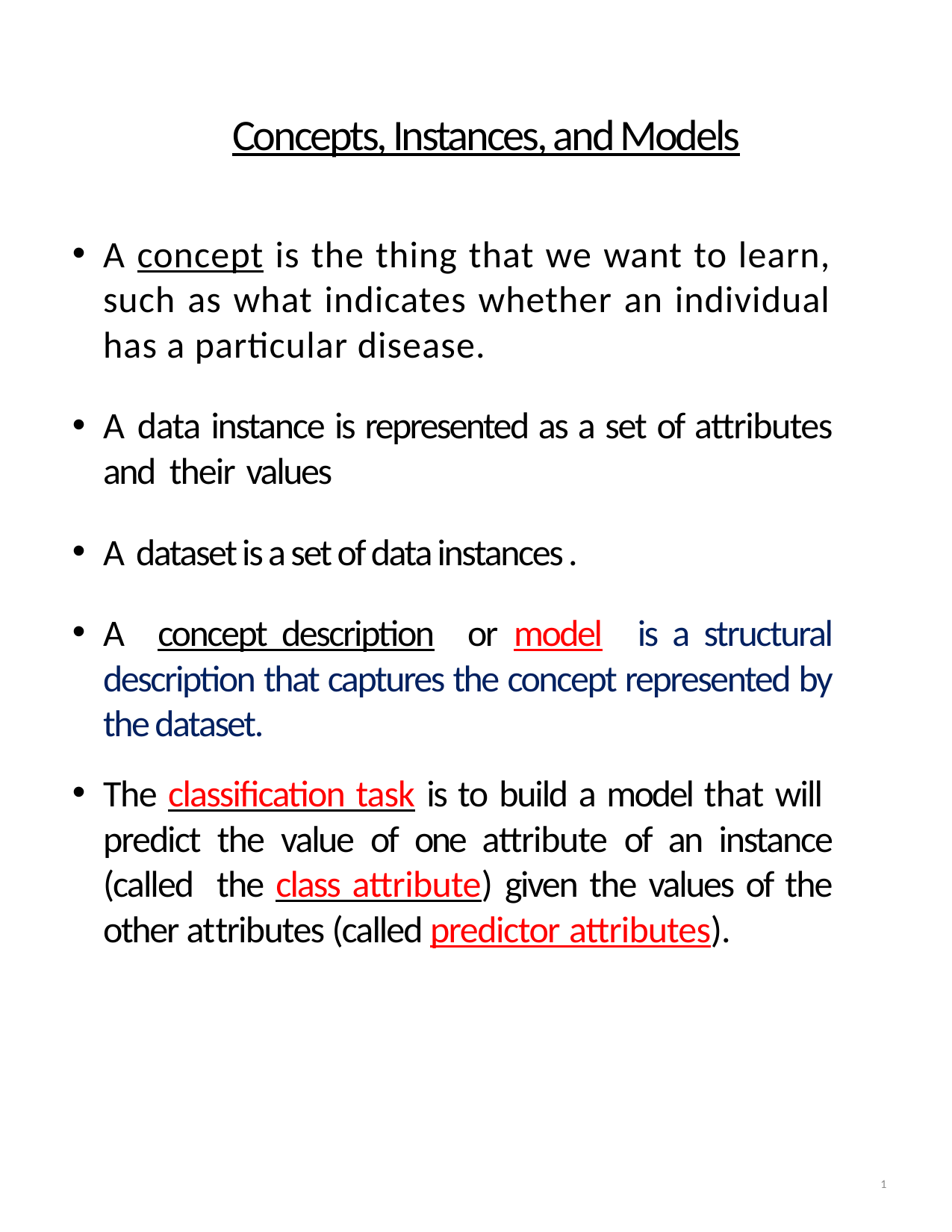

# Concepts, Instances, and Models

A concept is the thing that we want to learn, such as what indicates whether an individual has a particular disease.
A data instance is represented as a set of attributes and  their values
A  dataset is a set of data instances .
A  concept description  or model  is a structural description that captures the concept represented by the dataset.
The classification task is to build a model that will  predict the value of one attribute of an instance (called  the class attribute) given the values of the other attributes (called predictor attributes).
1